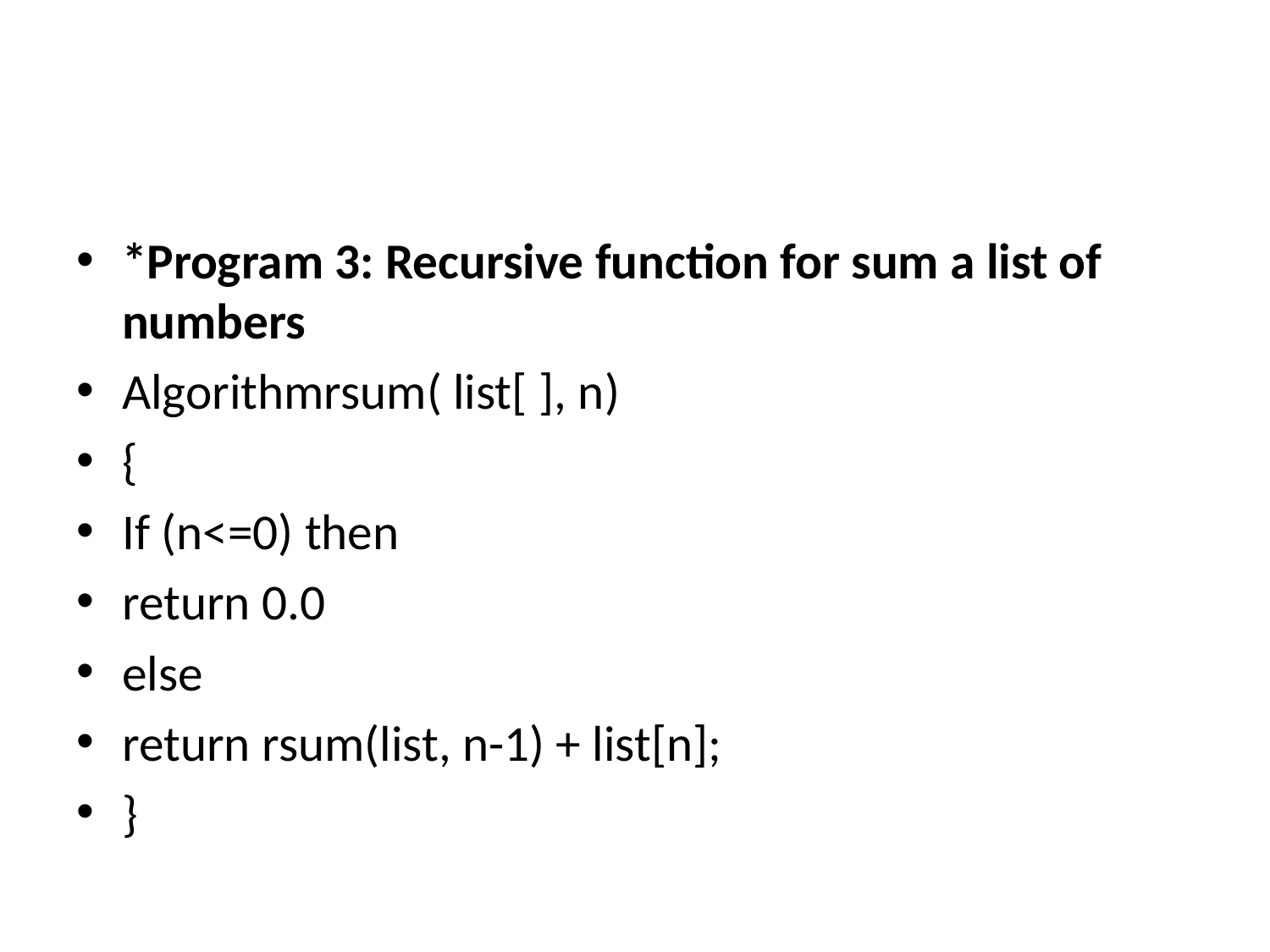

#
*Program 3: Recursive function for sum a list of numbers
Algorithmrsum( list[ ], n)
{
If (n<=0) then
return 0.0
else
return rsum(list, n-1) + list[n];
}